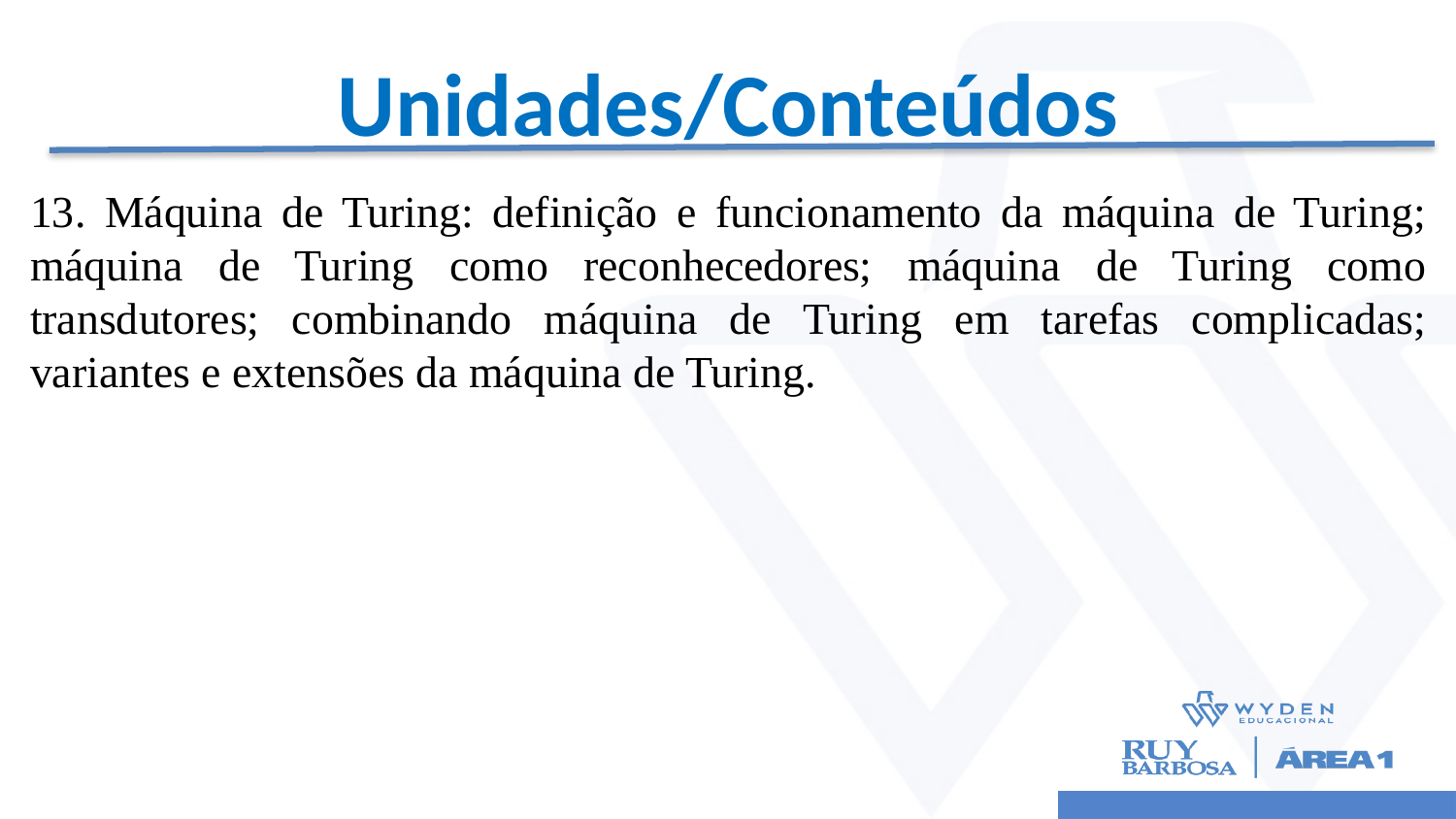

# Unidades/Conteúdos
13. Máquina de Turing: definição e funcionamento da máquina de Turing; máquina de Turing como reconhecedores; máquina de Turing como transdutores; combinando máquina de Turing em tarefas complicadas; variantes e extensões da máquina de Turing.